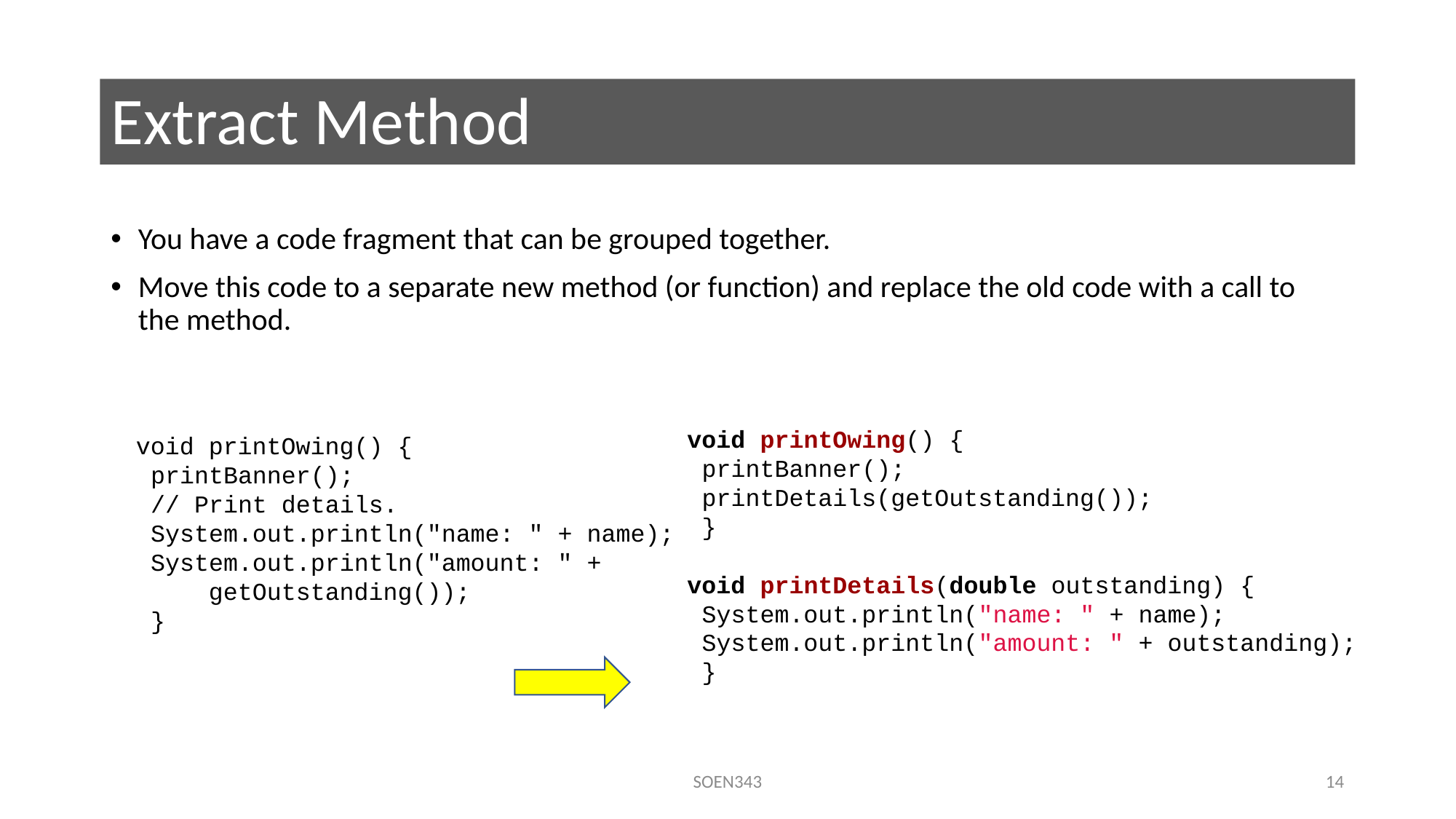

# Extract Method
You have a code fragment that can be grouped together.
Move this code to a separate new method (or function) and replace the old code with a call to the method.
void printOwing() {
 printBanner();
 // Print details.
 System.out.println("name: " + name);
 System.out.println("amount: " +
     getOutstanding());
 }
void printOwing() {
 printBanner();
 printDetails(getOutstanding());
 }

void printDetails(double outstanding) {
 System.out.println("name: " + name);
 System.out.println("amount: " + outstanding);
 }

SOEN343
14